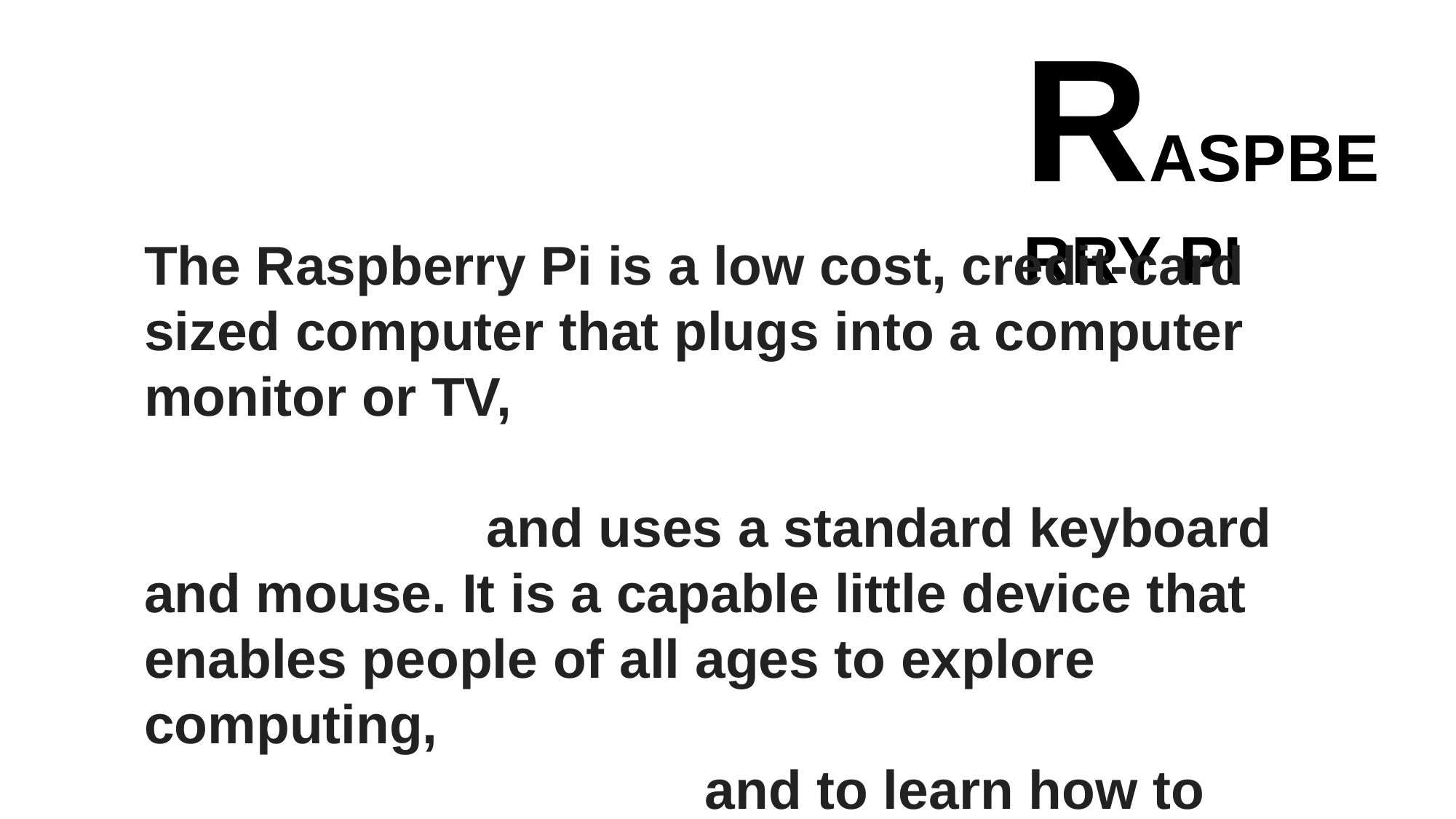

RASPBERRY PI
The Raspberry Pi is a low cost, credit-card sized computer that plugs into a computer monitor or TV,

			 and uses a standard keyboard and mouse. It is a capable little device that enables people of all ages to explore computing,
					 and to learn how to program in languages like Scratch and Python